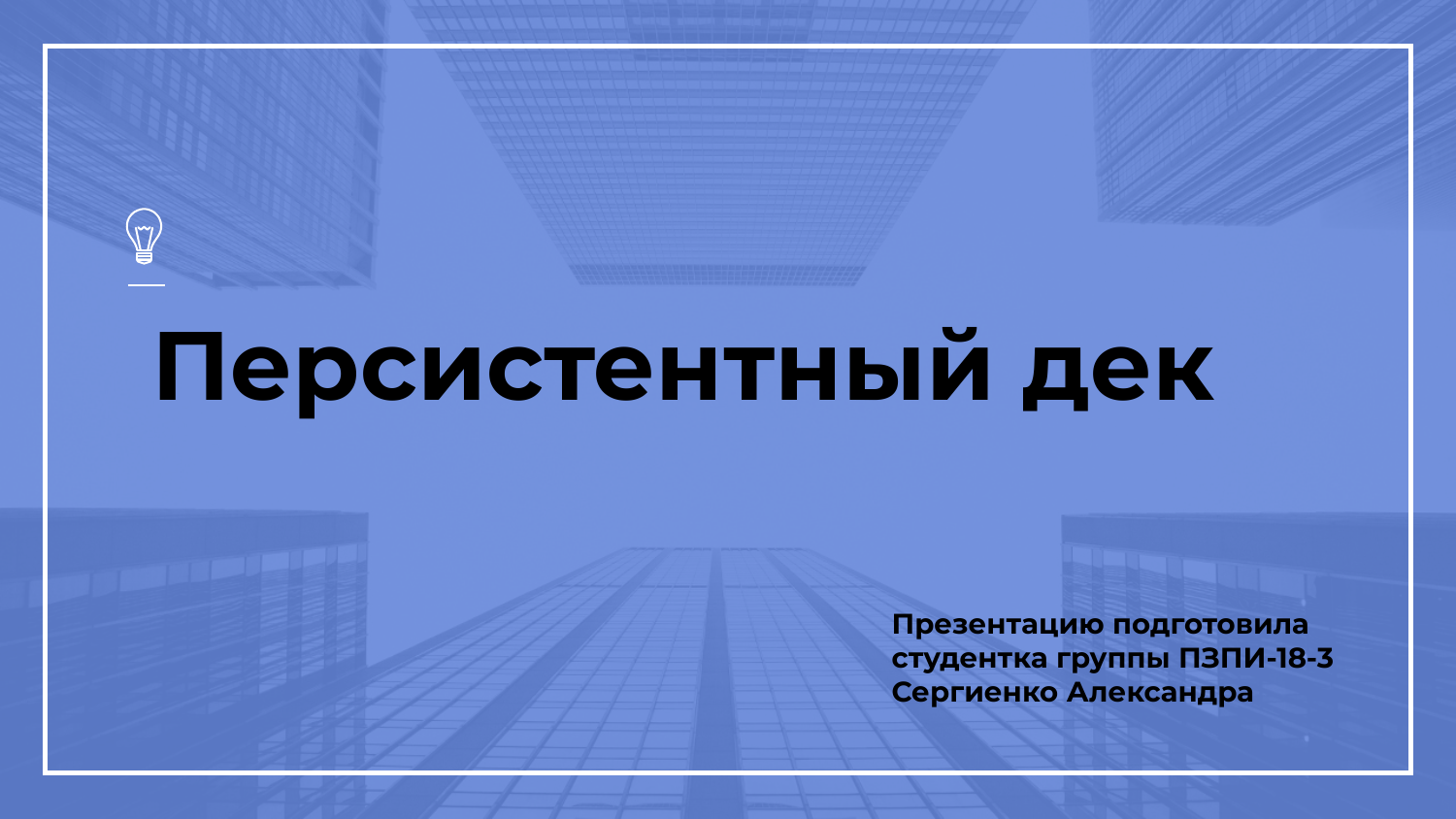

# Персистентный дек
Презентацию подготовила
студентка группы ПЗПИ-18-3
Сергиенко Александра